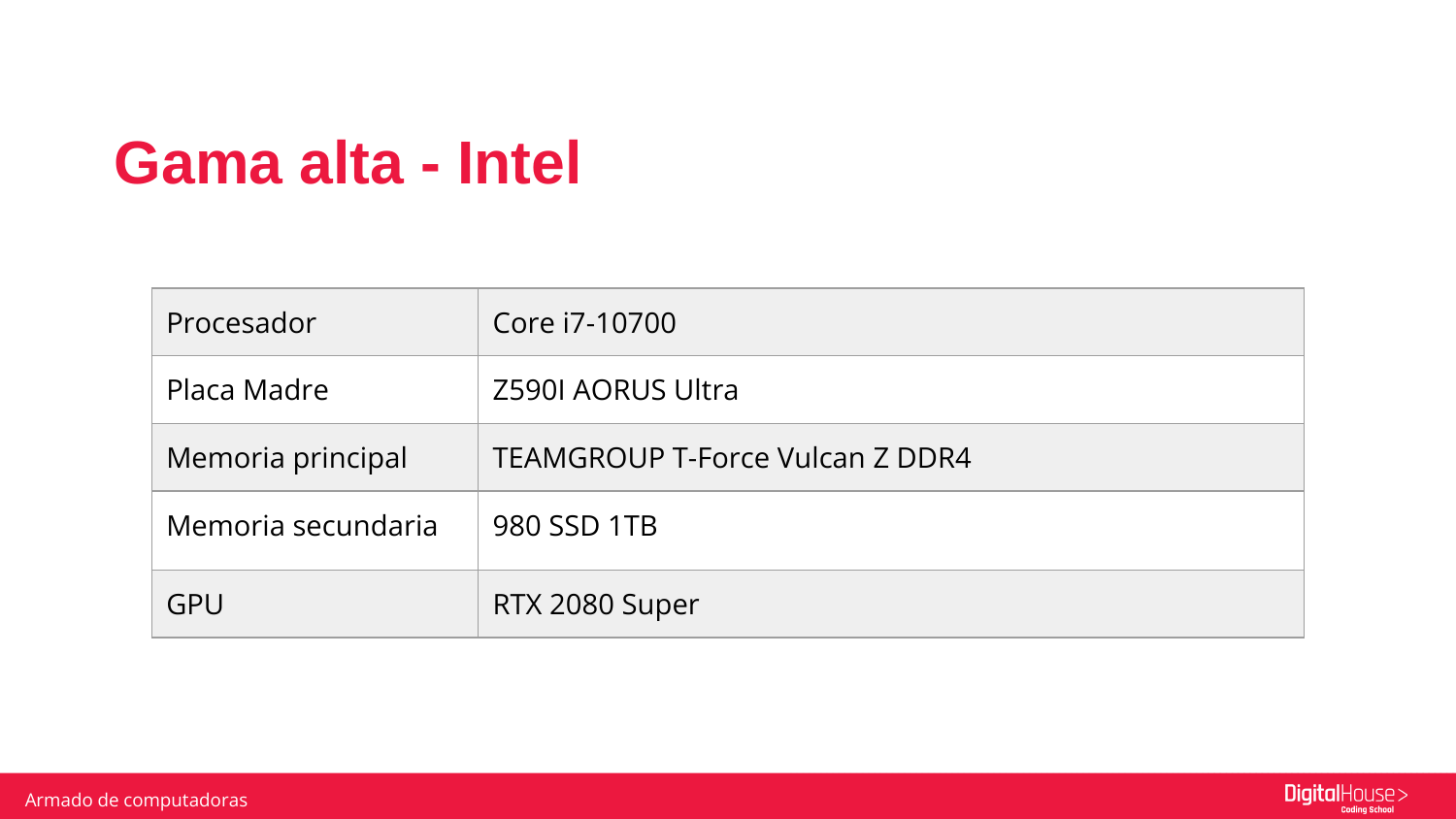

Gama alta - Intel

| Procesador | Core i7-10700 |
| --- | --- |
| Placa Madre | Z590I AORUS Ultra |
| Memoria principal | TEAMGROUP T-Force Vulcan Z DDR4 |
| Memoria secundaria | 980 SSD 1TB |
| GPU | RTX 2080 Super |